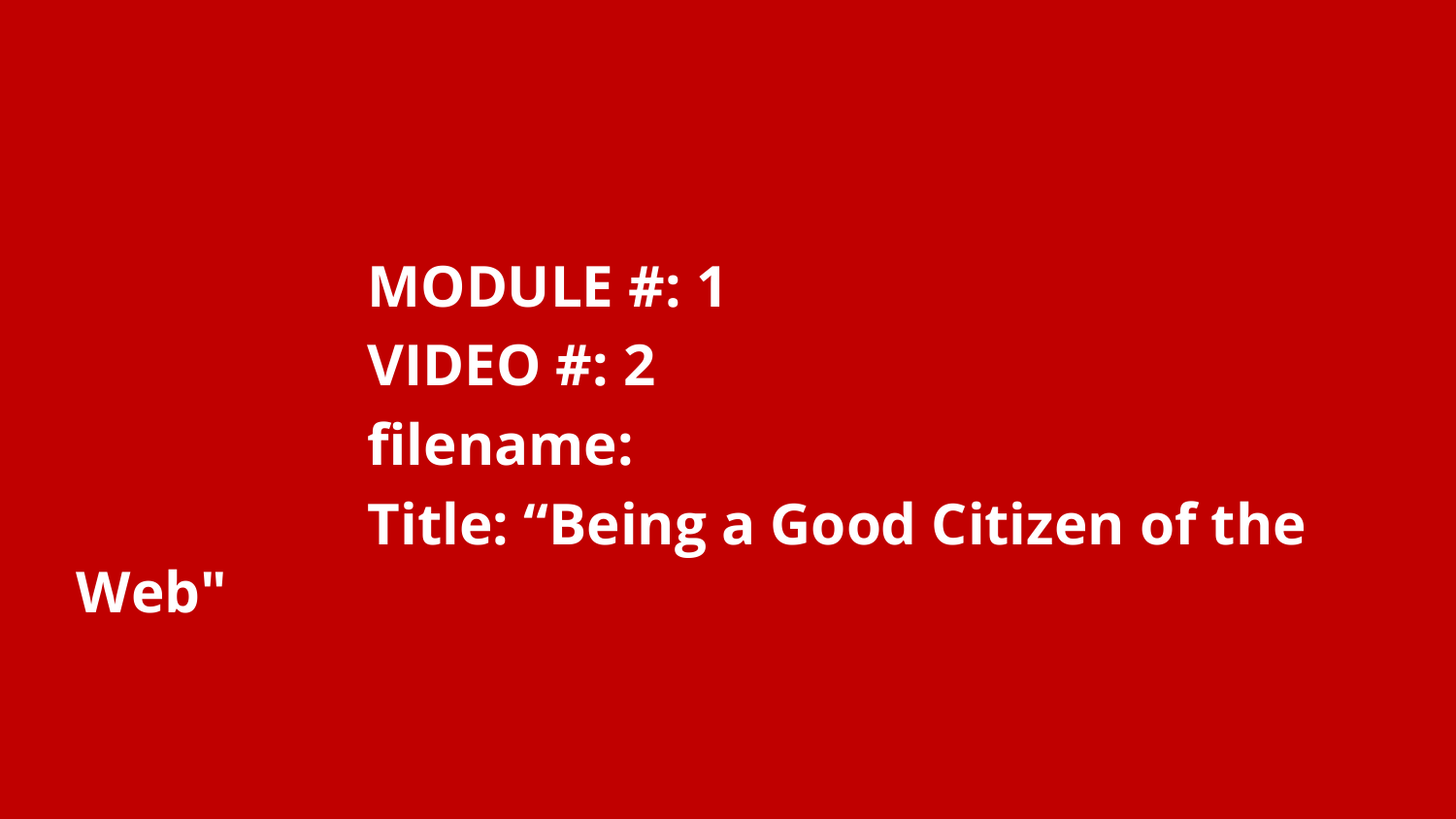

MODULE #: 1
		VIDEO #: 2
		filename:
		Title: “Being a Good Citizen of the Web"